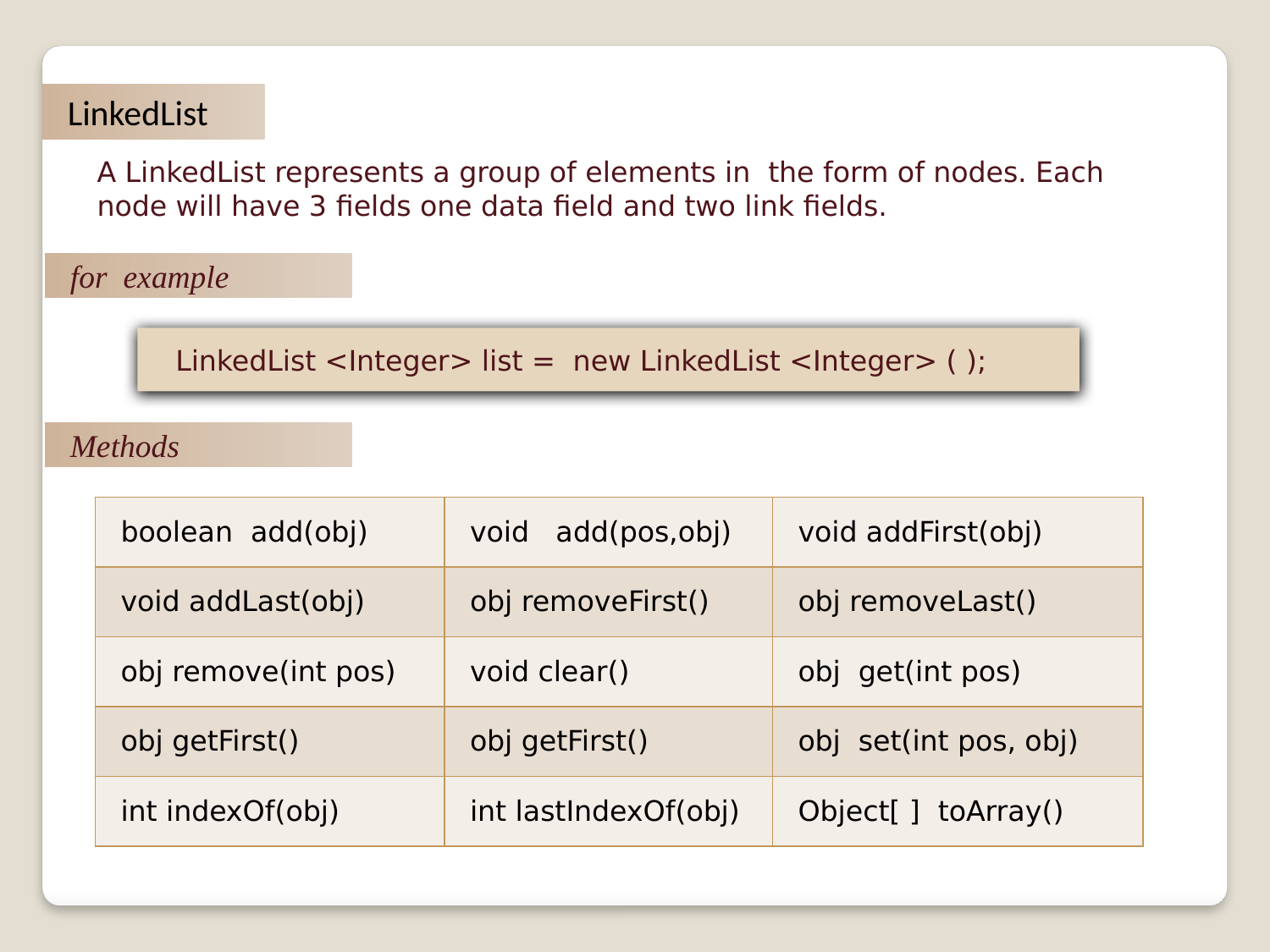

LinkedList
A LinkedList represents a group of elements in  the form of nodes. Each node will have 3 fields one data field and two link fields.

for  example
LinkedList <Integer> list =  new LinkedList <Integer> ( );
Methods
| boolean add(obj) | void add(pos,obj) | void addFirst(obj) |
| --- | --- | --- |
| void addLast(obj) | obj removeFirst() | obj removeLast() |
| obj remove(int pos) | void clear() | obj get(int pos) |
| obj getFirst() | obj getFirst() | obj set(int pos, obj) |
| int indexOf(obj) | int lastIndexOf(obj) | Object[ ] toArray() |